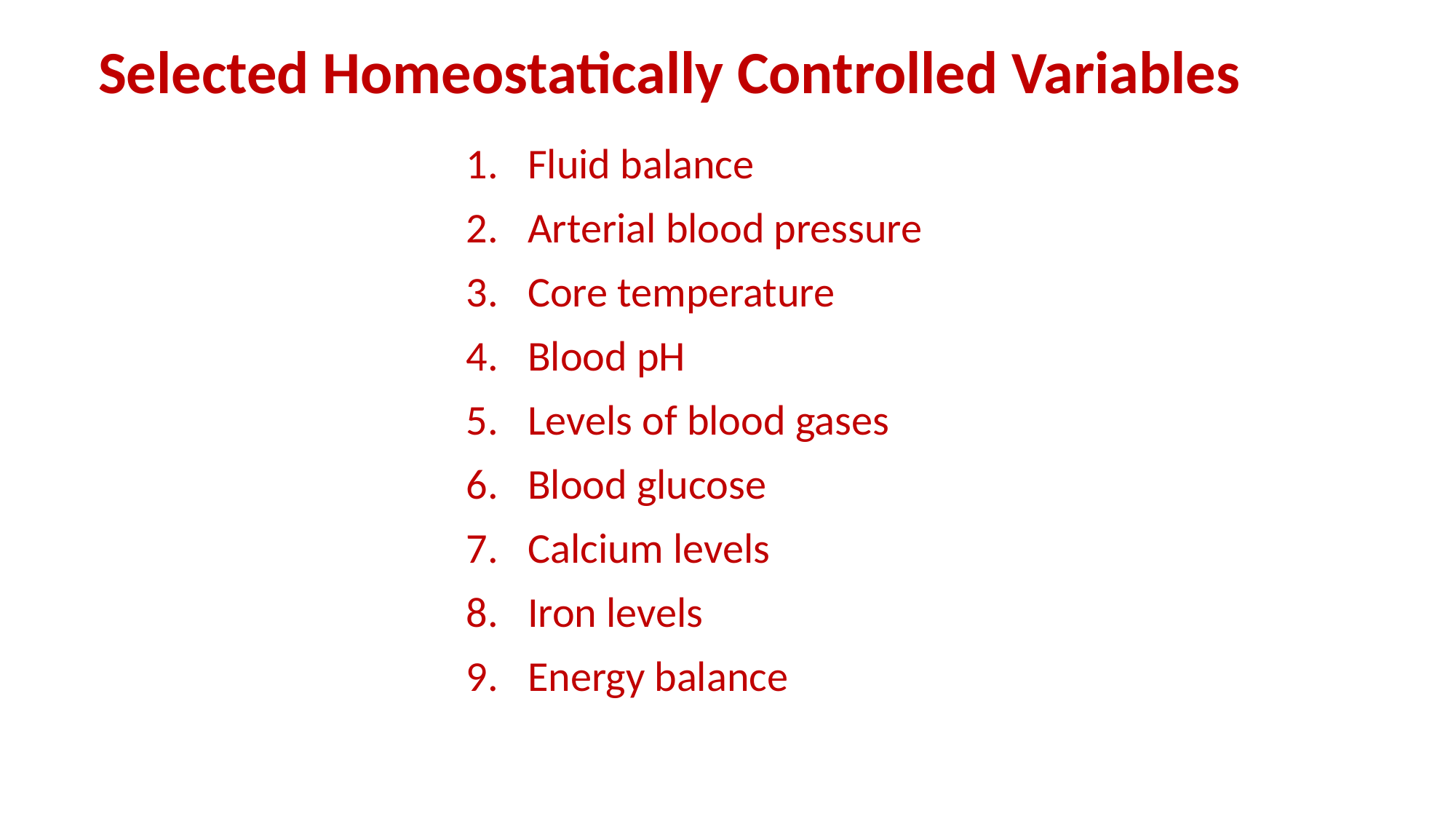

Selected Homeostatically Controlled Variables
Fluid balance
Arterial blood pressure
Core temperature
Blood pH
Levels of blood gases
Blood glucose
Calcium levels
Iron levels
Energy balance